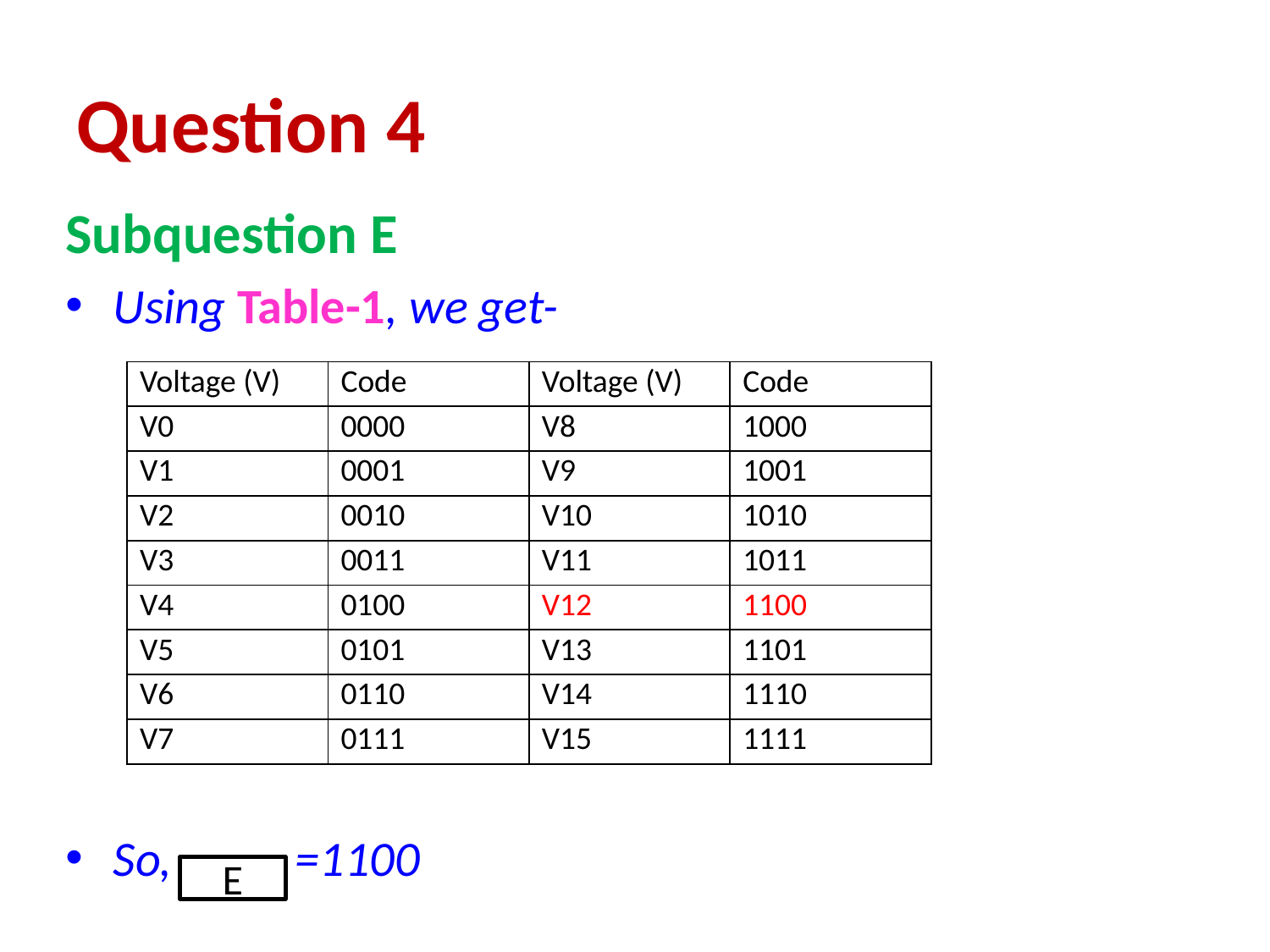

# Question 4
Subquestion E
Using Table-1, we get-

So,           =1100

| Voltage (V) | Code | Voltage (V) | Code |
| --- | --- | --- | --- |
| V0 | 0000 | V8 | 1000 |
| V1 | 0001 | V9 | 1001 |
| V2 | 0010 | V10 | 1010 |
| V3 | 0011 | V11 | 1011 |
| V4 | 0100 | V12 | 1100 |
| V5 | 0101 | V13 | 1101 |
| V6 | 0110 | V14 | 1110 |
| V7 | 0111 | V15 | 1111 |
E